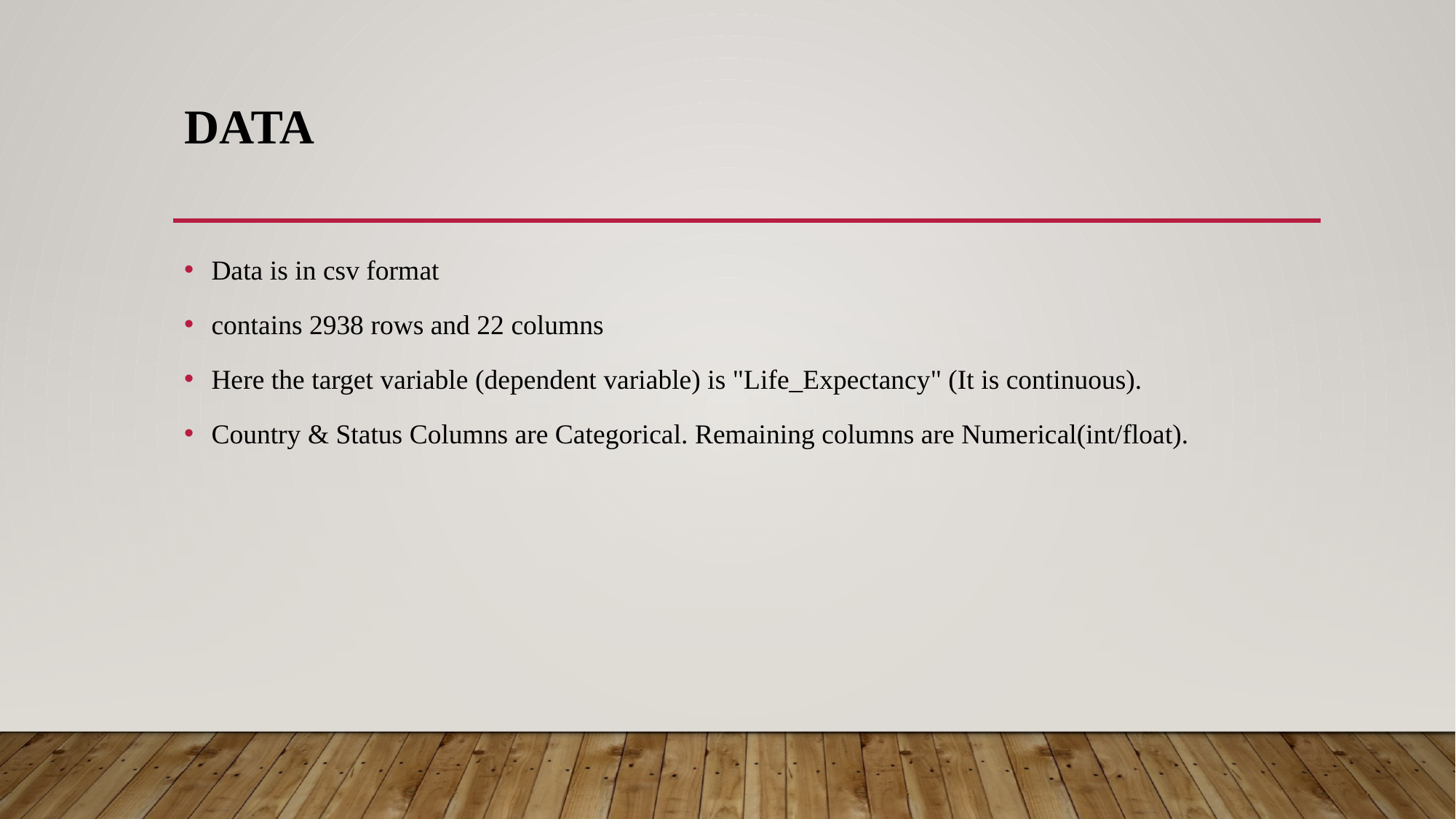

# DATA
Data is in csv format
contains 2938 rows and 22 columns
Here the target variable (dependent variable) is "Life_Expectancy" (It is continuous).
Country & Status Columns are Categorical. Remaining columns are Numerical(int/float).